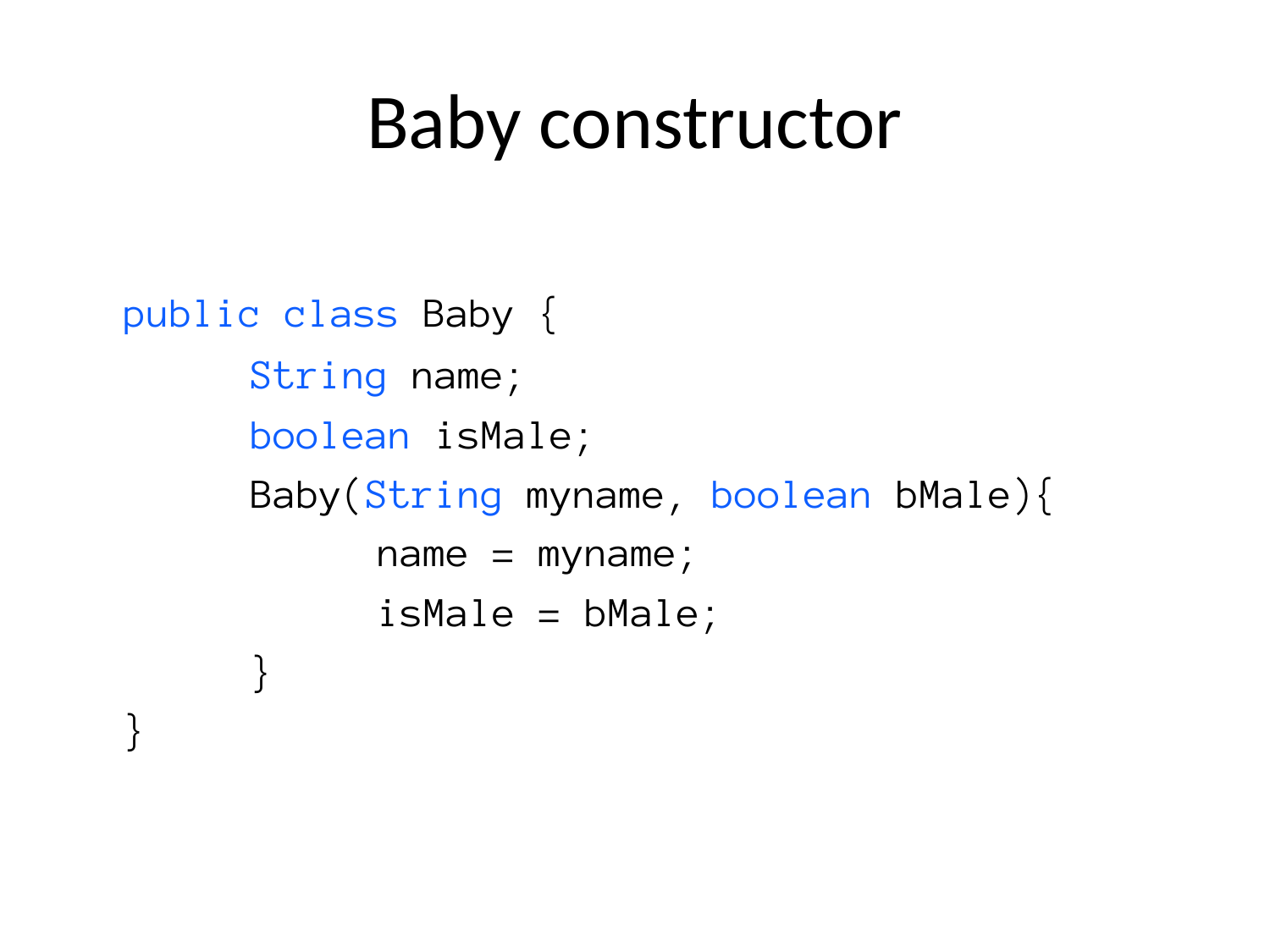

# Baby constructor
	public class Baby {
		String name;
		boolean isMale;
		Baby(String myname, boolean bMale){
			name = myname;
			isMale = bMale;
		}
	}